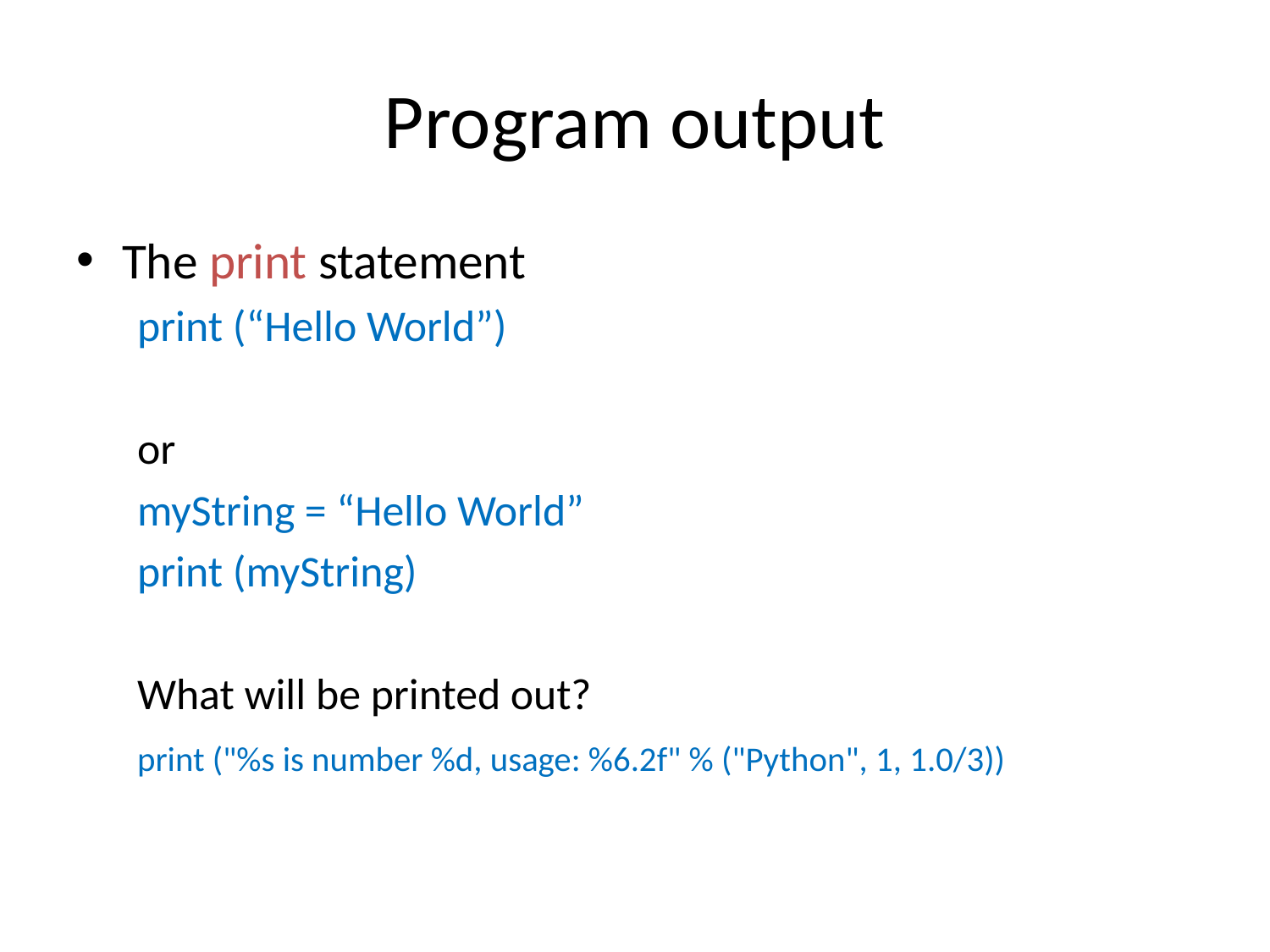

# Program output
The print statement
	print (“Hello World”)

	or
	myString = “Hello World”
	print (myString)

What will be printed out?
	print ("%s is number %d, usage: %6.2f" % ("Python", 1, 1.0/3))